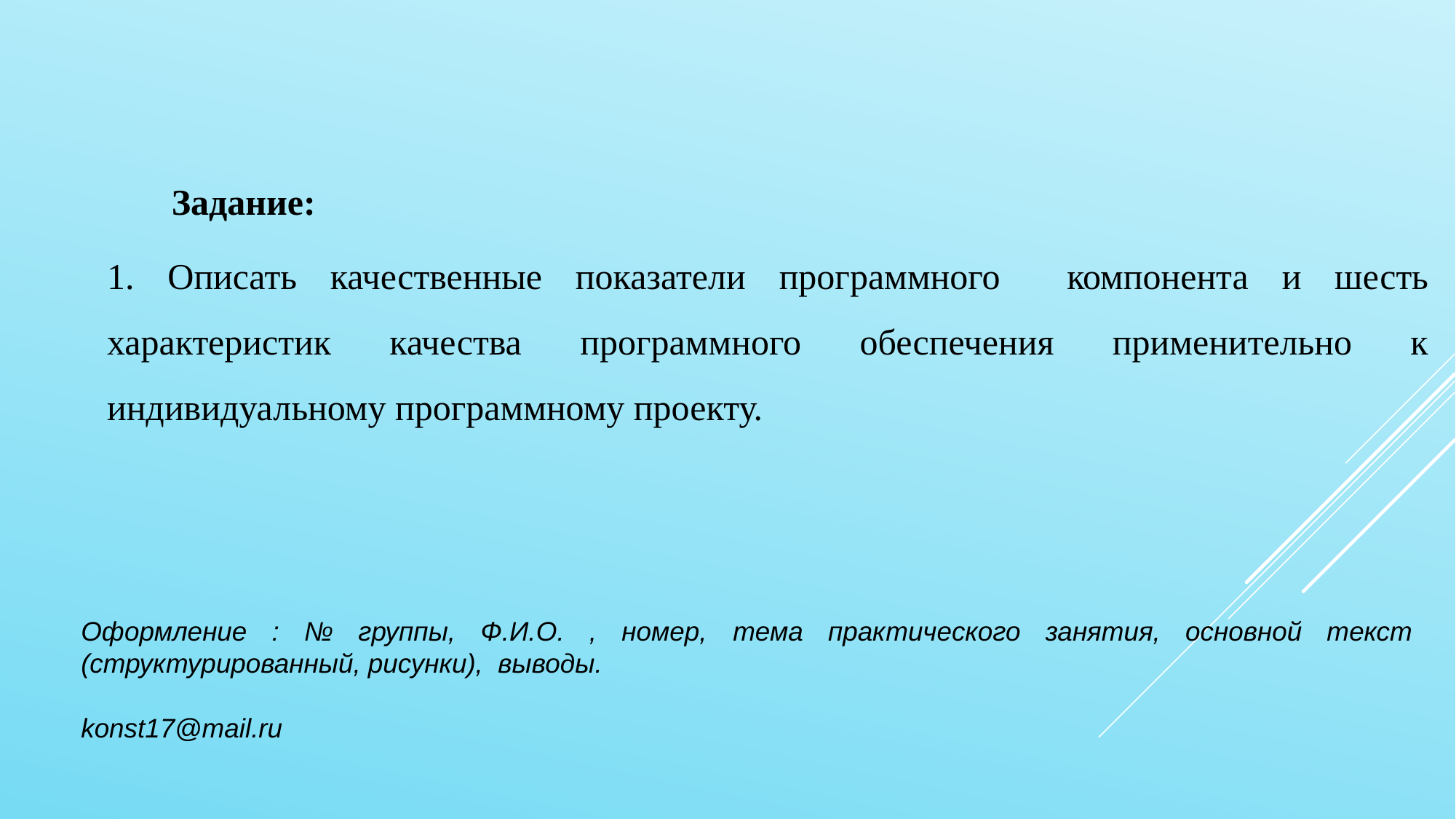

Задание:
1. Описать качественные показатели программного  компонента и шесть характеристик качества программного обеспечения применительно к индивидуальному программному проекту.

Оформление : № группы, Ф.И.О. , номер, тема практического занятия, основной текст (структурированный, рисунки),  выводы.

konst17@mail.ru